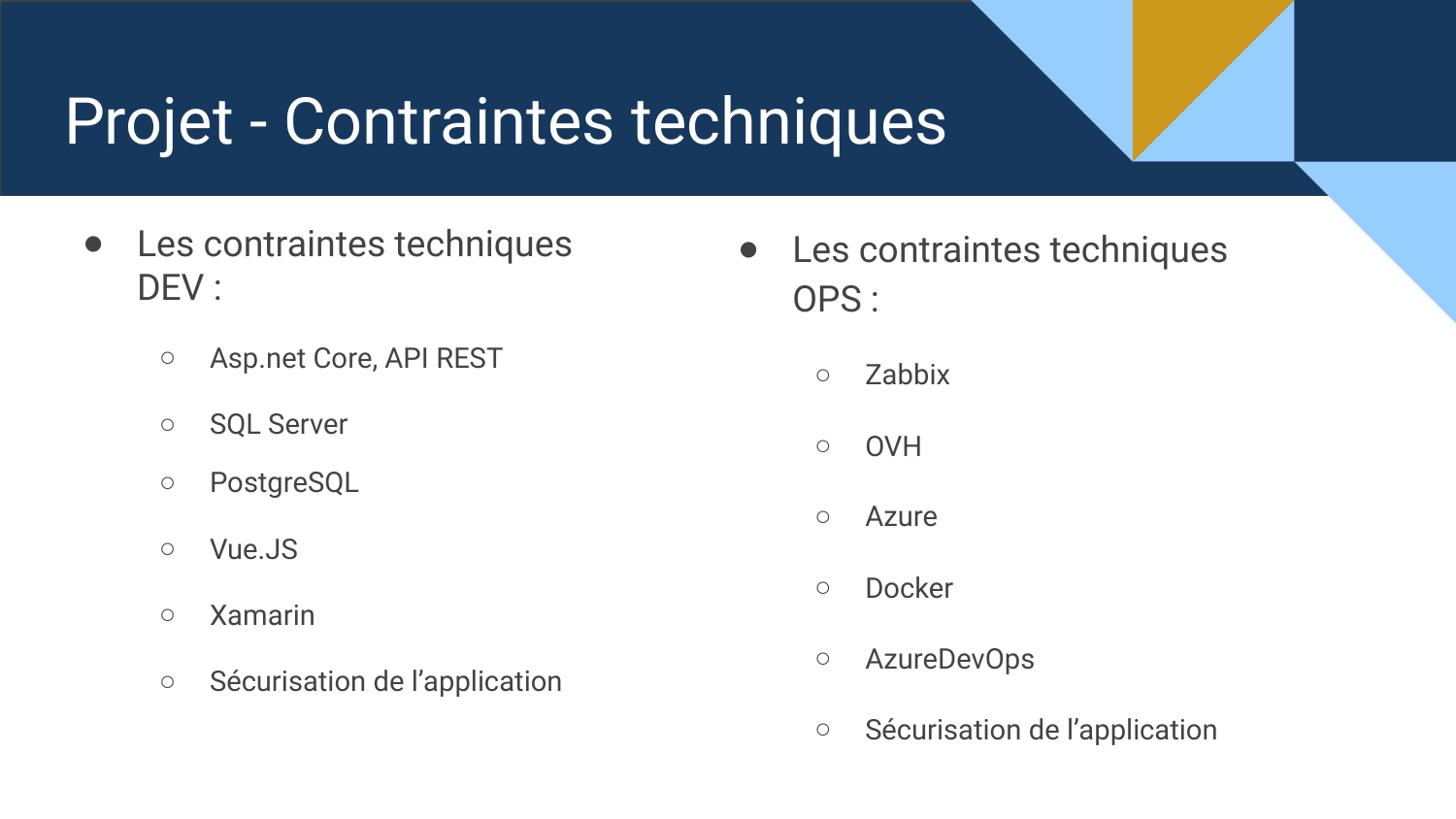

# Projet - Contraintes techniques

Les contraintes techniques OPS :
Zabbix
OVH
Azure
Docker
AzureDevOps
Sécurisation de l’application

Les contraintes techniques DEV :
Asp.net Core, API REST
SQL Server
PostgreSQL
Vue.JS
Xamarin
Sécurisation de l’application